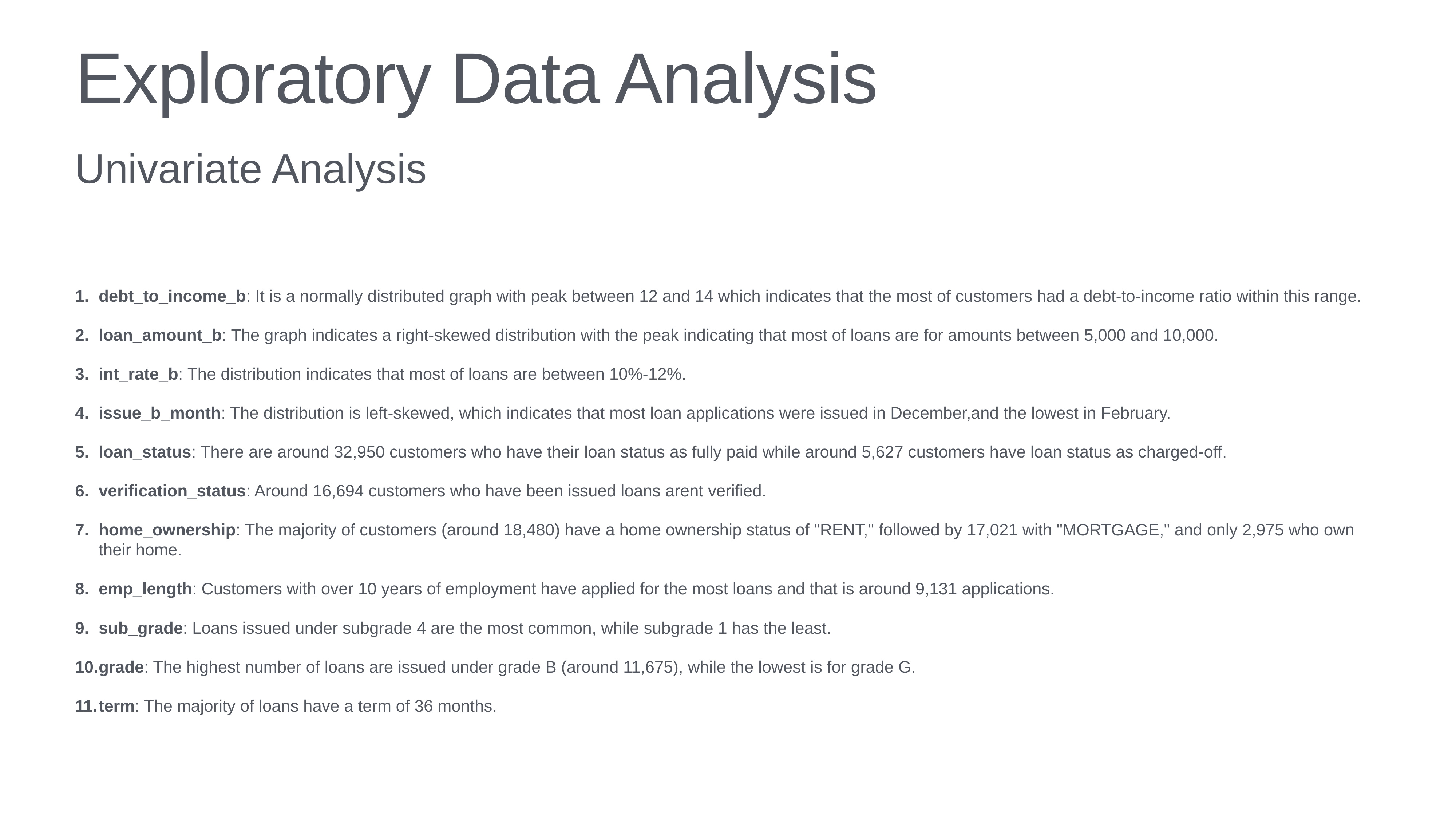

# Exploratory Data Analysis
Univariate Analysis
debt_to_income_b: It is a normally distributed graph with peak between 12 and 14 which indicates that the most of customers had a debt-to-income ratio within this range.
loan_amount_b: The graph indicates a right-skewed distribution with the peak indicating that most of loans are for amounts between 5,000 and 10,000.
int_rate_b: The distribution indicates that most of loans are between 10%-12%.
issue_b_month: The distribution is left-skewed, which indicates that most loan applications were issued in December,and the lowest in February.
loan_status: There are around 32,950 customers who have their loan status as fully paid while around 5,627 customers have loan status as charged-off.
verification_status: Around 16,694 customers who have been issued loans arent verified.
home_ownership: The majority of customers (around 18,480) have a home ownership status of "RENT," followed by 17,021 with "MORTGAGE," and only 2,975 who own their home.
emp_length: Customers with over 10 years of employment have applied for the most loans and that is around 9,131 applications.
sub_grade: Loans issued under subgrade 4 are the most common, while subgrade 1 has the least.
grade: The highest number of loans are issued under grade B (around 11,675), while the lowest is for grade G.
term: The majority of loans have a term of 36 months.